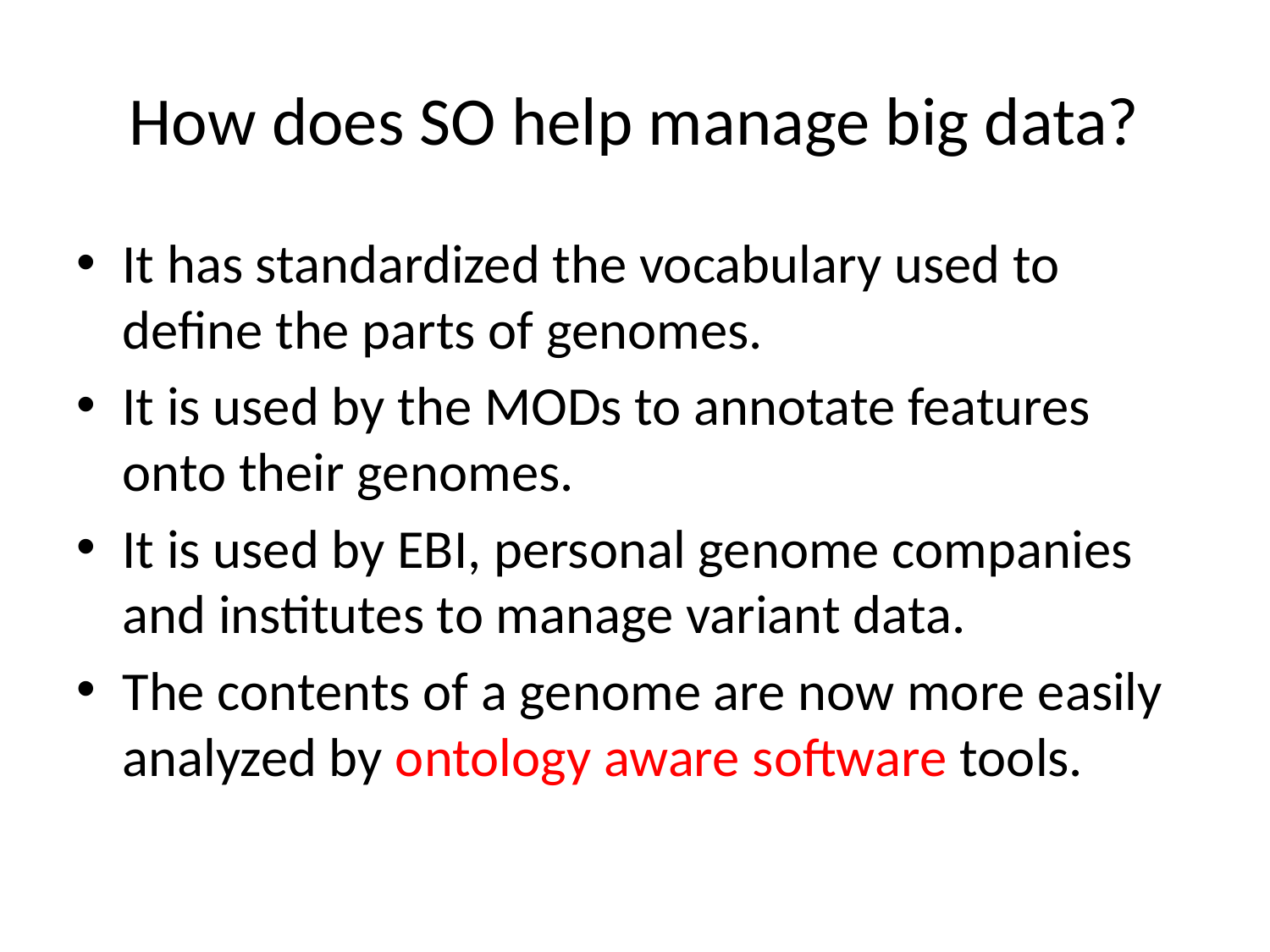

# How does SO help manage big data?
It has standardized the vocabulary used to define the parts of genomes.
It is used by the MODs to annotate features onto their genomes.
It is used by EBI, personal genome companies and institutes to manage variant data.
The contents of a genome are now more easily analyzed by ontology aware software tools.